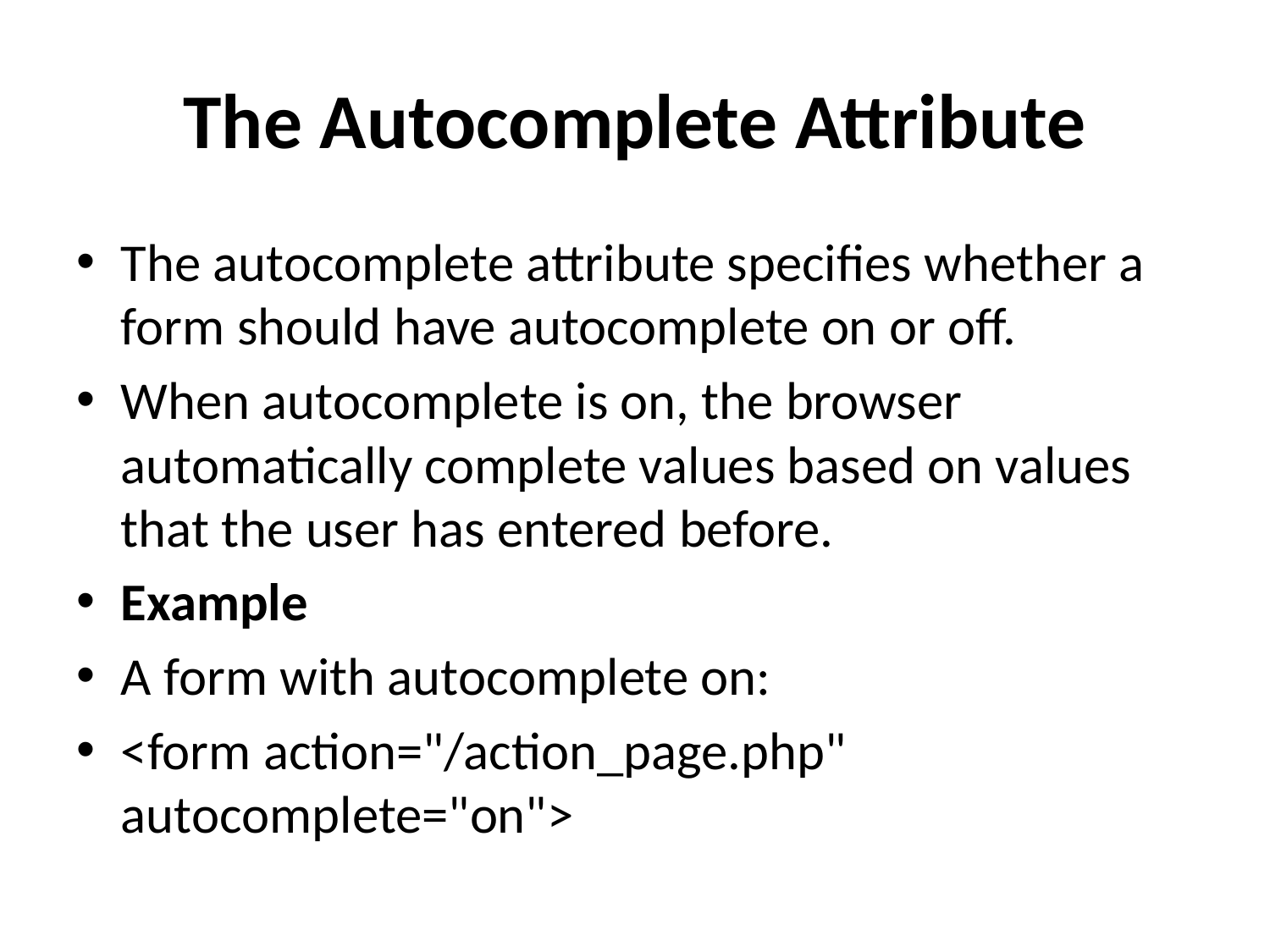

# The Autocomplete Attribute
The autocomplete attribute specifies whether a form should have autocomplete on or off.
When autocomplete is on, the browser automatically complete values based on values that the user has entered before.
Example
A form with autocomplete on:
<form action="/action_page.php" autocomplete="on">